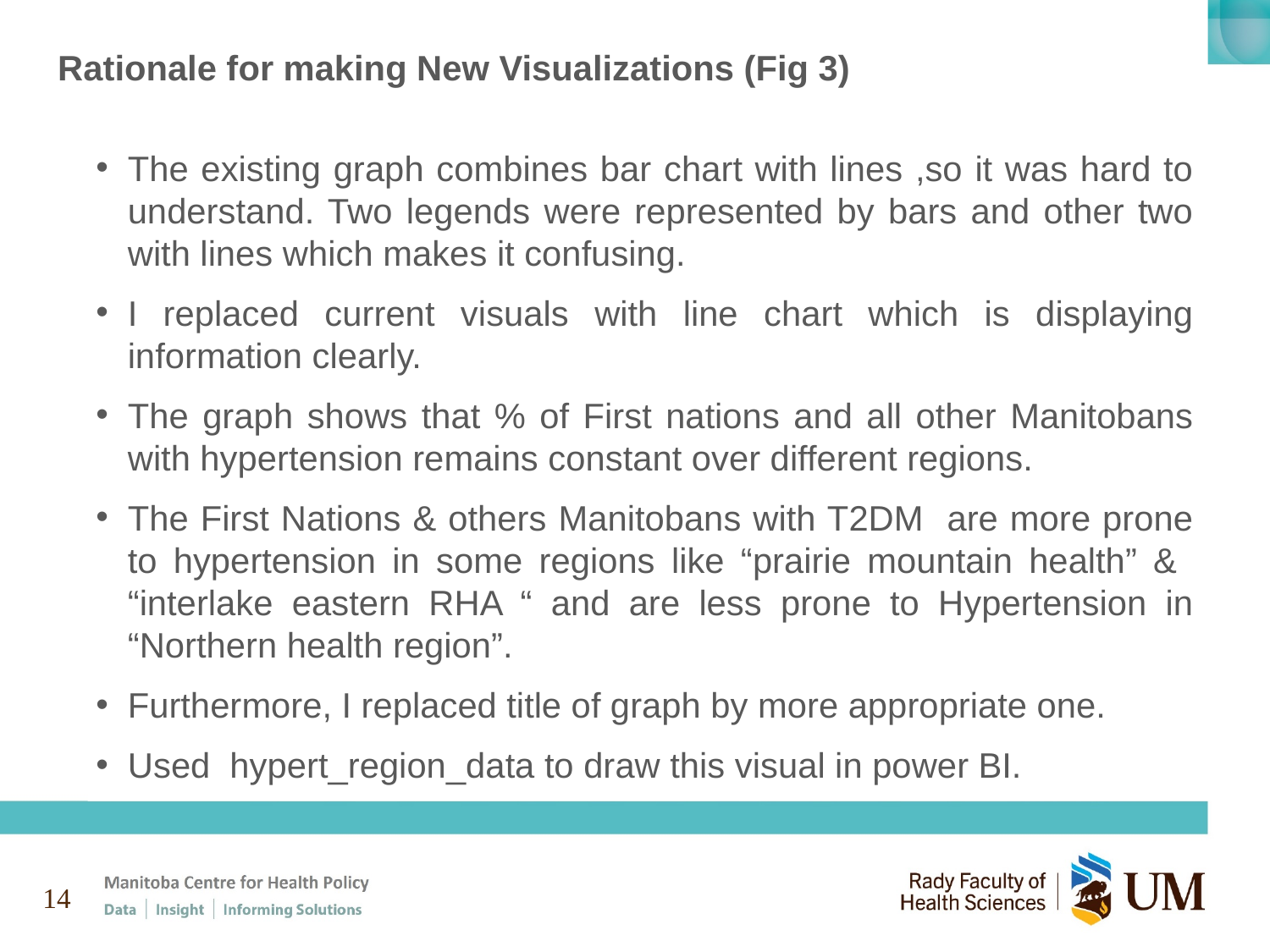

# Rationale for making New Visualizations (Fig 3)
The existing graph combines bar chart with lines ,so it was hard to understand. Two legends were represented by bars and other two with lines which makes it confusing.
I replaced current visuals with line chart which is displaying information clearly.
The graph shows that % of First nations and all other Manitobans with hypertension remains constant over different regions.
The First Nations & others Manitobans with T2DM  are more prone to hypertension in some regions like “prairie mountain health” &  “interlake eastern RHA “ and are less prone to Hypertension in “Northern health region”.
Furthermore, I replaced title of graph by more appropriate one.
Used  hypert_region_data to draw this visual in power BI.